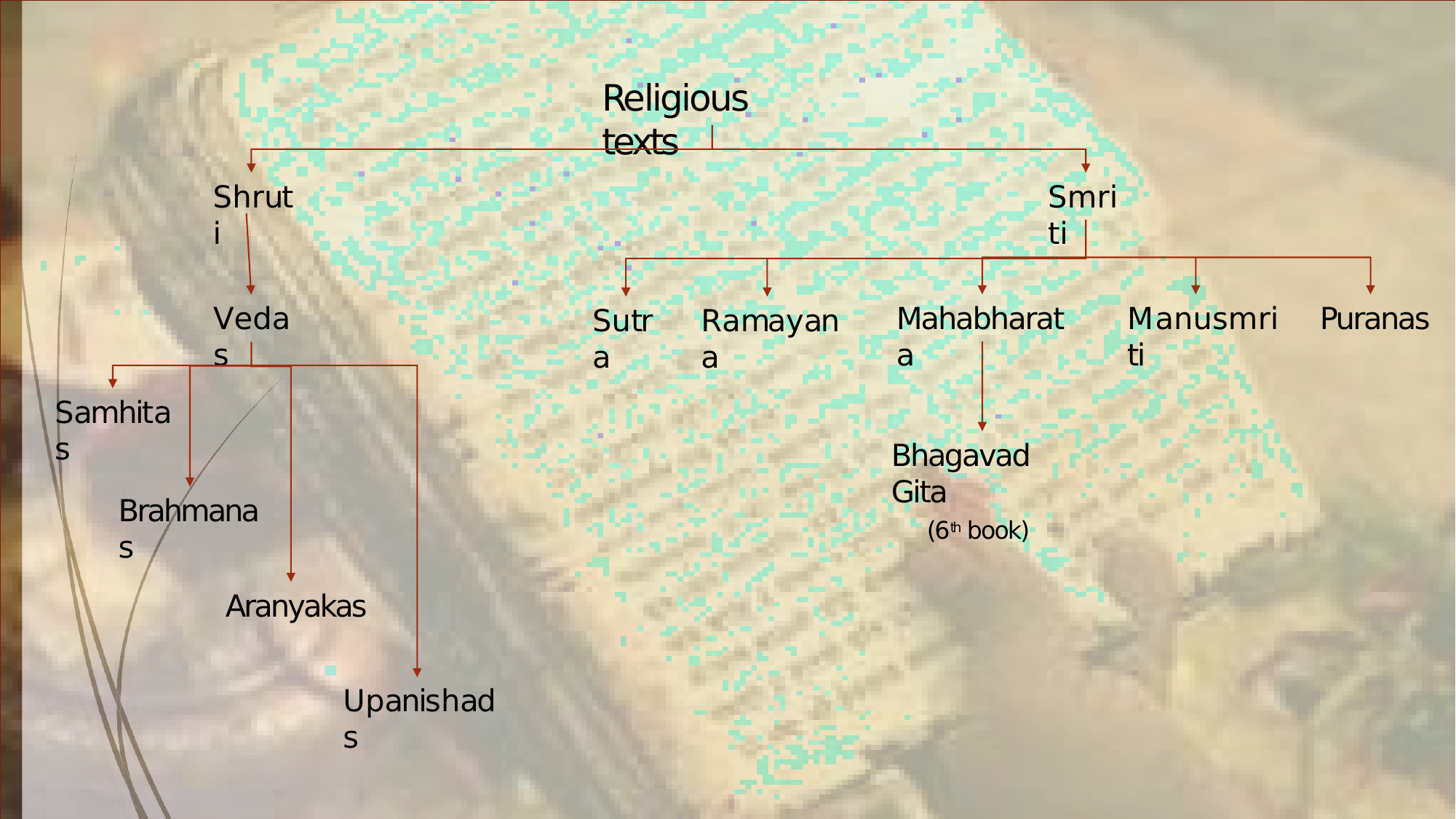

# Religious texts

Shruti
Smriti
Mahabharata
Manusmriti
Puranas
Vedas
Sutra
Ramayana

Samhitas
Bhagavad Gita
(6th book)
Brahmanas
Aranyakas

Upanishads
Tanushree Sanwal, Assistant Professor, Krishna Engineering College, Gzb